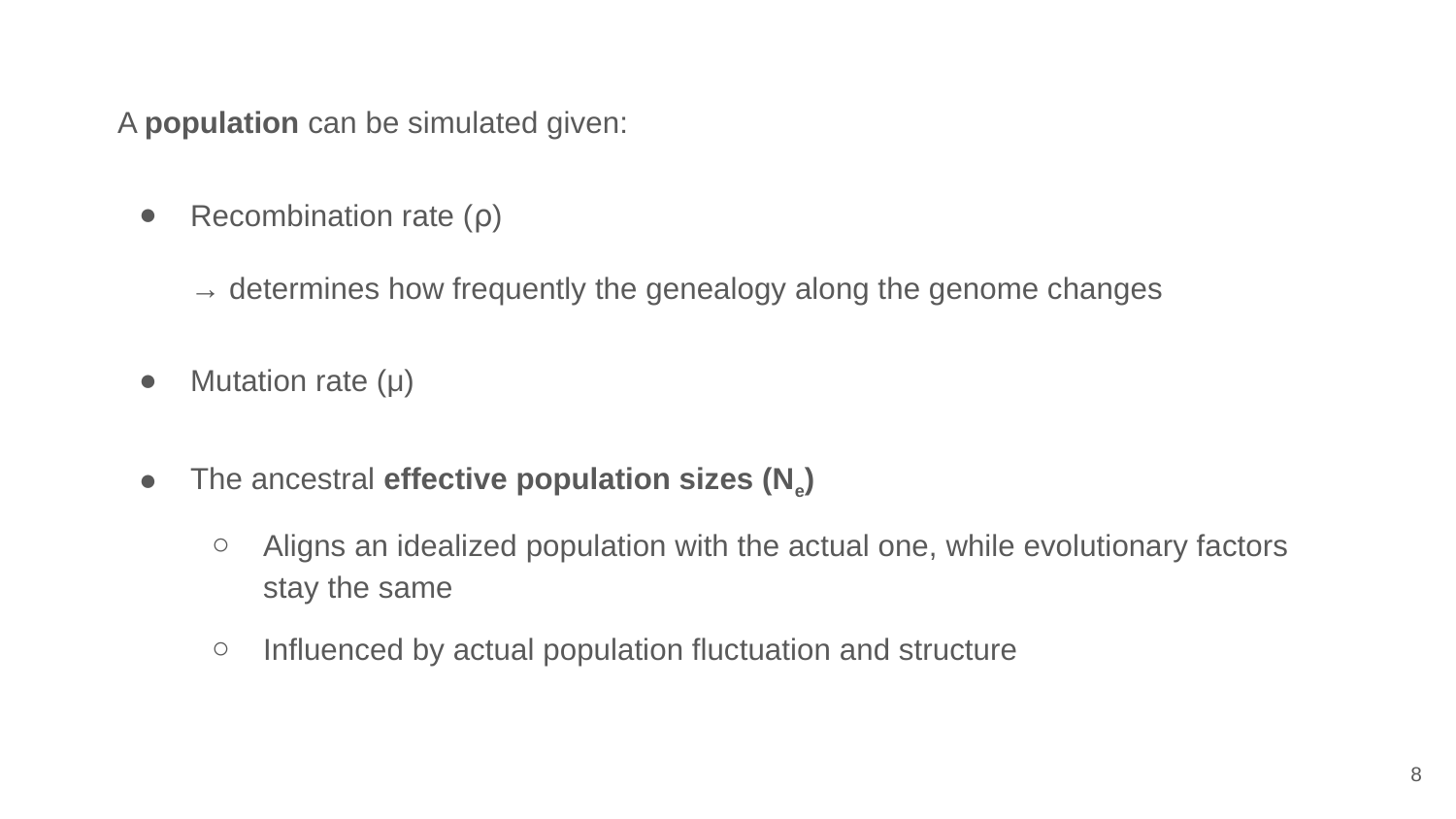

A population can be simulated given:
Recombination rate (⍴)
→ determines how frequently the genealogy along the genome changes
Mutation rate (μ)
The ancestral effective population sizes (Ne)
Aligns an idealized population with the actual one, while evolutionary factors stay the same
Influenced by actual population fluctuation and structure
8